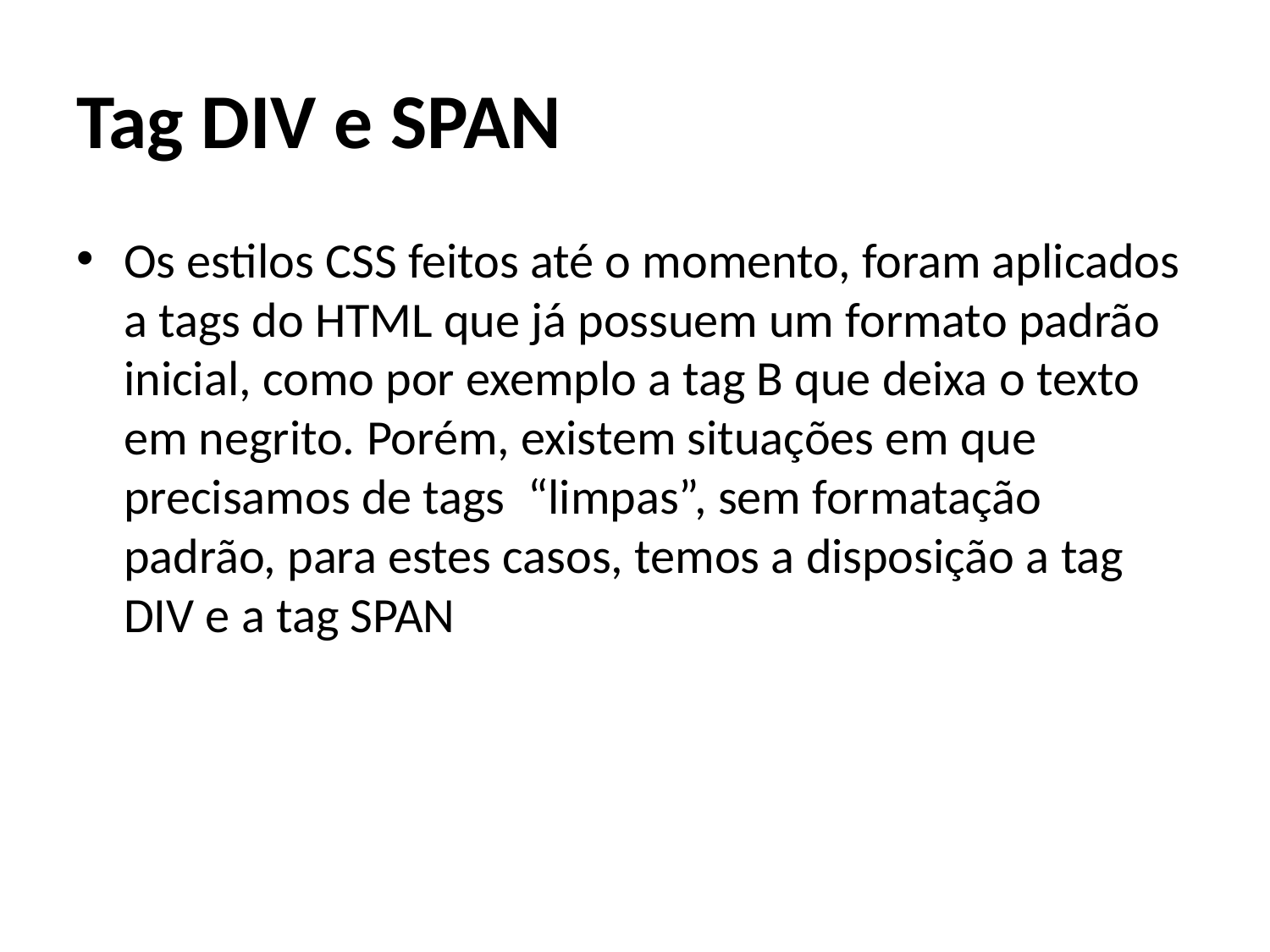

# Tag DIV e SPAN
Os estilos CSS feitos até o momento, foram aplicados a tags do HTML que já possuem um formato padrão inicial, como por exemplo a tag B que deixa o texto em negrito. Porém, existem situações em que precisamos de tags  “limpas”, sem formatação padrão, para estes casos, temos a disposição a tag DIV e a tag SPAN